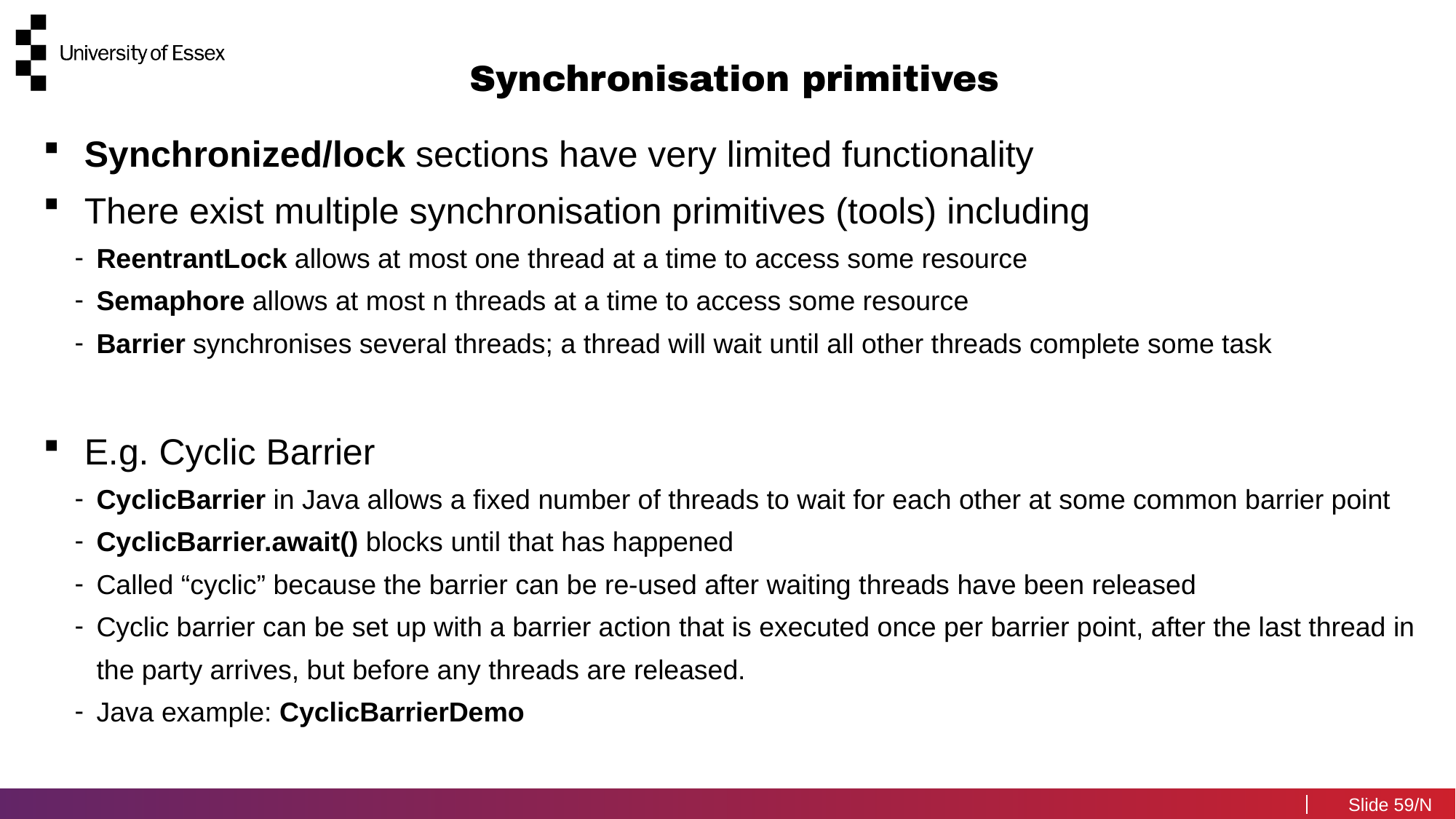

Synchronisation primitives
Synchronized/lock sections have very limited functionality
There exist multiple synchronisation primitives (tools) including
ReentrantLock allows at most one thread at a time to access some resource
Semaphore allows at most n threads at a time to access some resource
Barrier synchronises several threads; a thread will wait until all other threads complete some task

E.g. Cyclic Barrier
CyclicBarrier in Java allows a fixed number of threads to wait for each other at some common barrier point
CyclicBarrier.await() blocks until that has happened
Called “cyclic” because the barrier can be re-used after waiting threads have been released
Cyclic barrier can be set up with a barrier action that is executed once per barrier point, after the last thread in the party arrives, but before any threads are released.
Java example: CyclicBarrierDemo
59/N